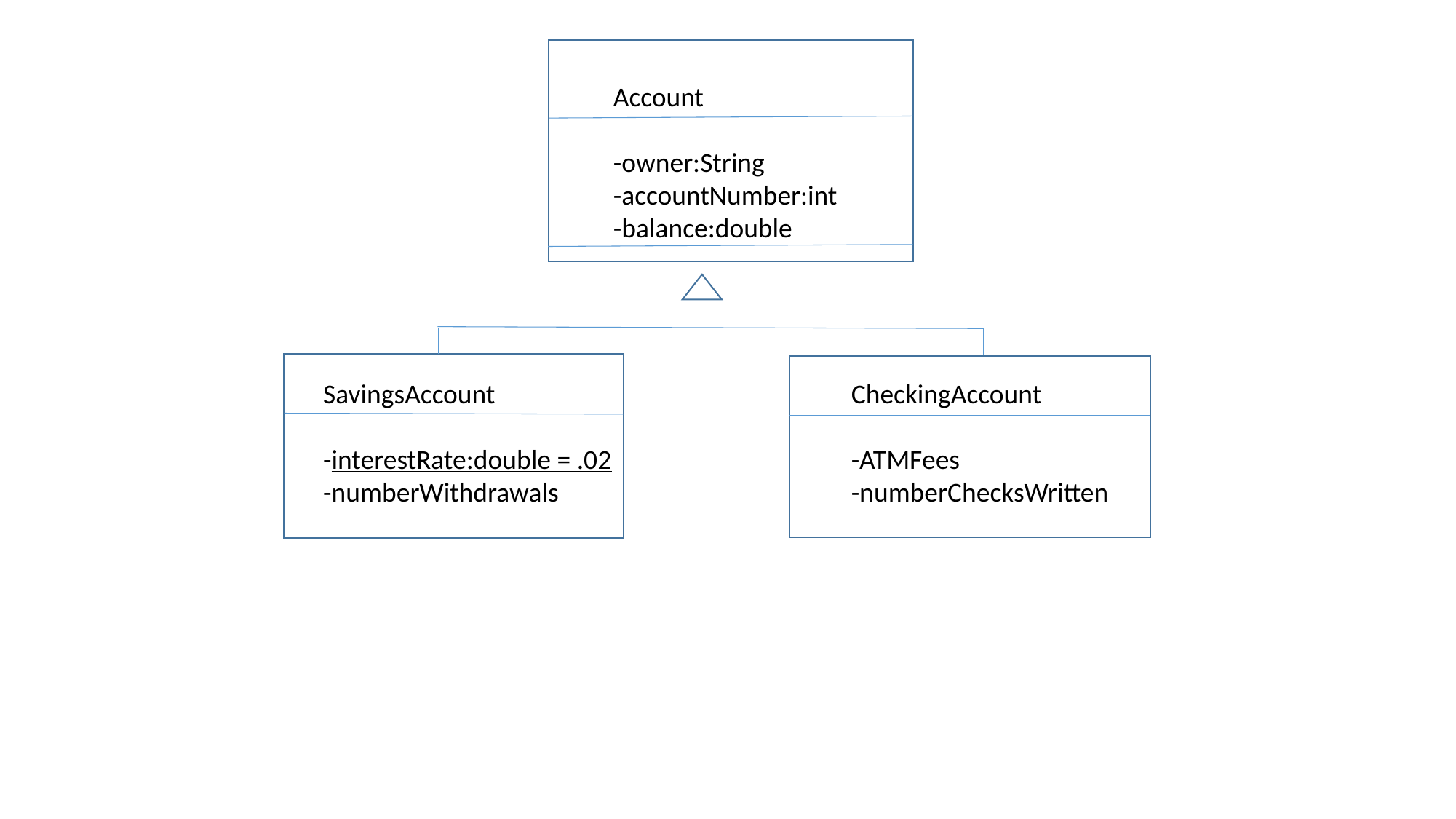

Account

-owner:String
-accountNumber:int
-balance:double

SavingsAccount

-interestRate:double = .02
-numberWithdrawals
CheckingAccount

-ATMFees
-numberChecksWritten